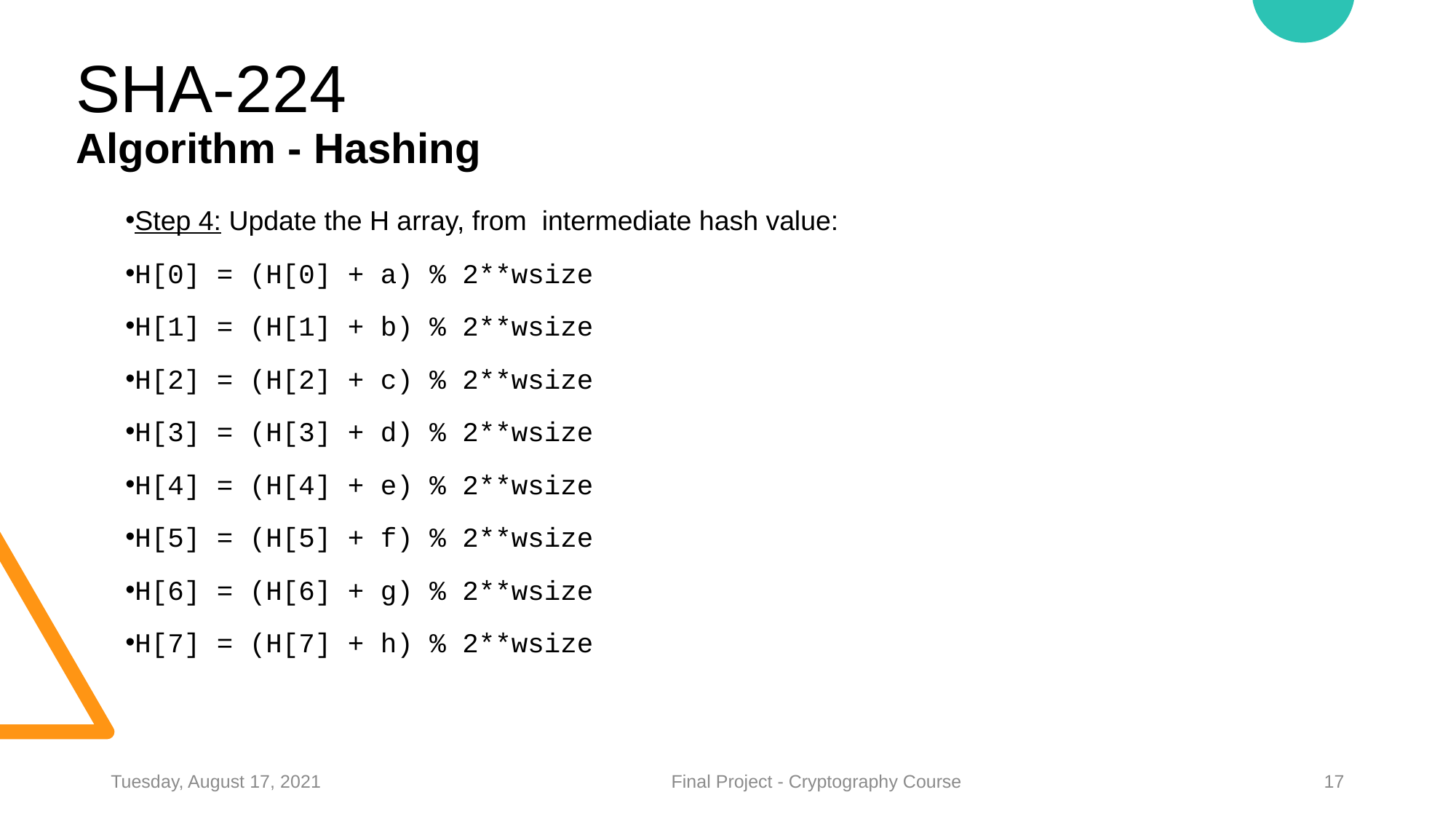

SHA-224
Algorithm - Hashing
Step 4: Update the H array, from  intermediate hash value:
H[0] = (H[0] + a) % 2**wsize
H[1] = (H[1] + b) % 2**wsize
H[2] = (H[2] + c) % 2**wsize
H[3] = (H[3] + d) % 2**wsize
H[4] = (H[4] + e) % 2**wsize
H[5] = (H[5] + f) % 2**wsize
H[6] = (H[6] + g) % 2**wsize
H[7] = (H[7] + h) % 2**wsize

Tuesday, August 17, 2021
Final Project - Cryptography Course
17